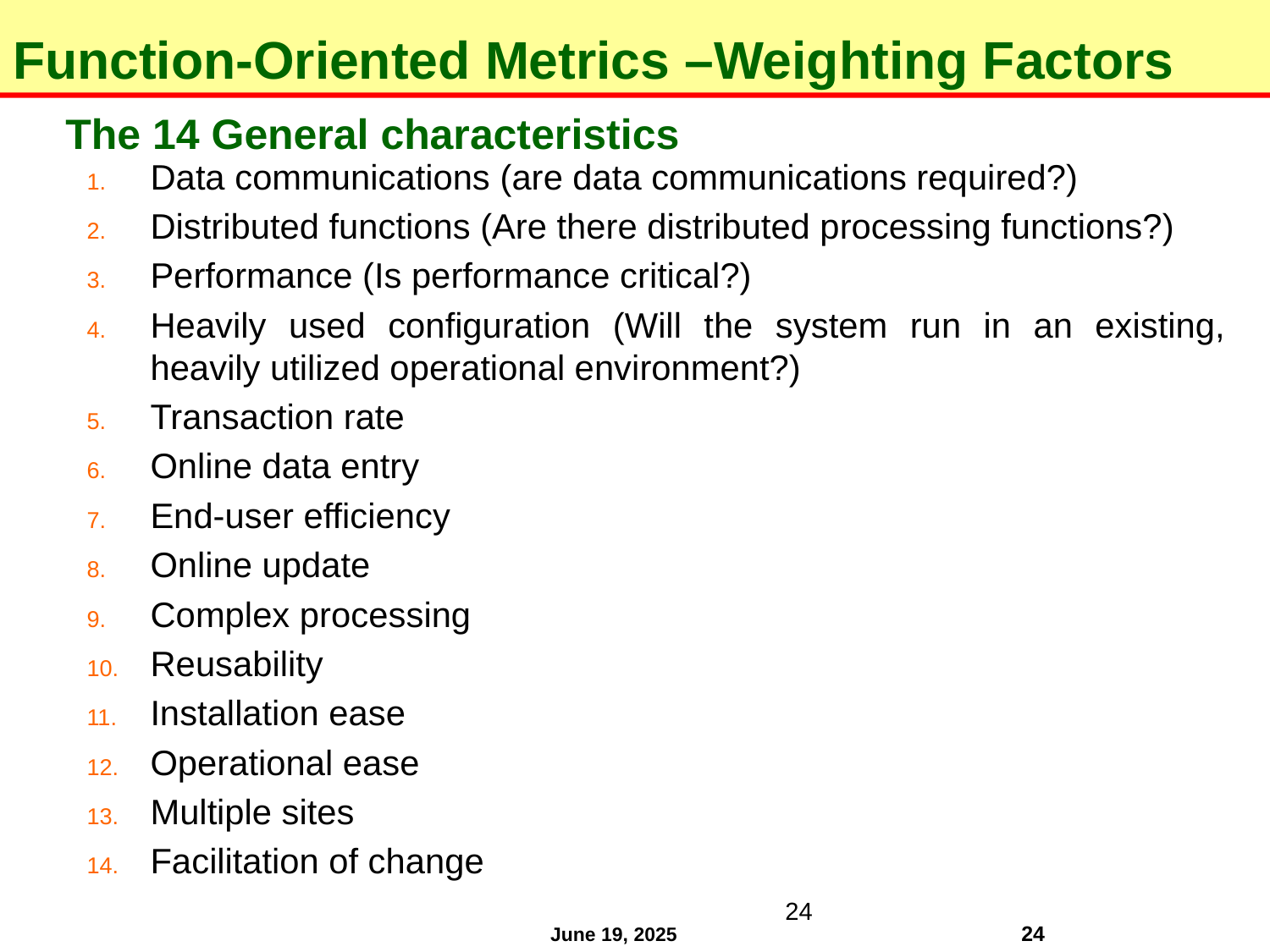

Function-Oriented Metrics –Weighting Factors
The 14 General characteristics

Data communications (are data communications required?)
Distributed functions (Are there distributed processing functions?)
Performance (Is performance critical?)
Heavily used configuration (Will the system run in an existing, heavily utilized operational environment?)
Transaction rate
Online data entry
End-user efficiency
Online update
Complex processing
Reusability
Installation ease
Operational ease
Multiple sites
Facilitation of change
24